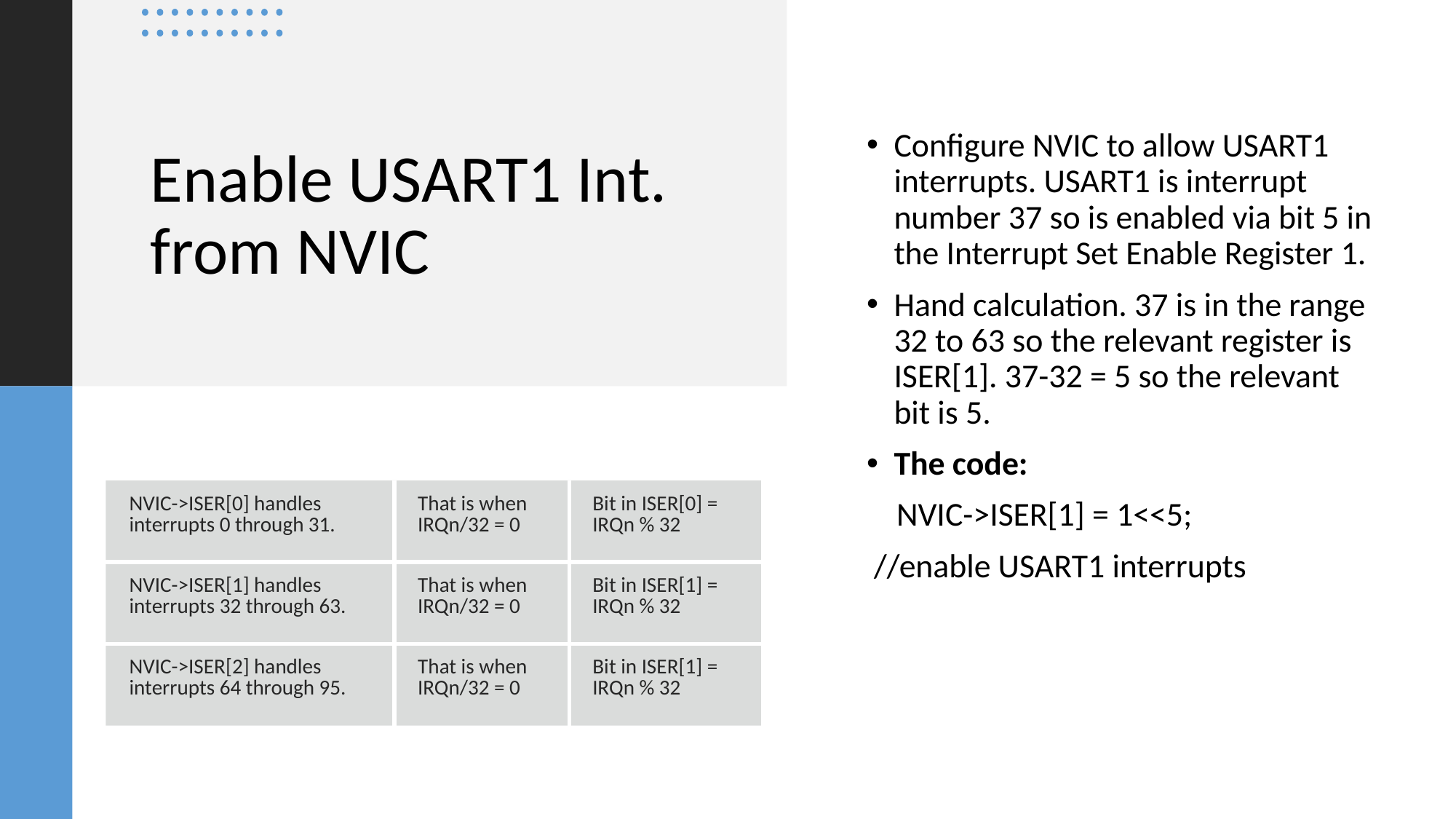

Configure NVIC to allow USART1 interrupts. USART1 is interrupt number 37 so is enabled via bit 5 in the Interrupt Set Enable Register 1.
Hand calculation. 37 is in the range 32 to 63 so the relevant register is ISER[1]. 37-32 = 5 so the relevant bit is 5.
The code:
    NVIC->ISER[1] = 1<<5;
 //enable USART1 interrupts

# Enable USART1 Int. from NVIC

| NVIC->ISER[0] handles interrupts 0 through 31. | That is when IRQn/32 = 0 | Bit in ISER[0] = IRQn % 32 |
| --- | --- | --- |
| NVIC->ISER[1] handles interrupts 32 through 63. | That is when IRQn/32 = 0 | Bit in ISER[1] = IRQn % 32 |
| NVIC->ISER[2] handles interrupts 64 through 95. | That is when IRQn/32 = 0 | Bit in ISER[1] = IRQn % 32 |